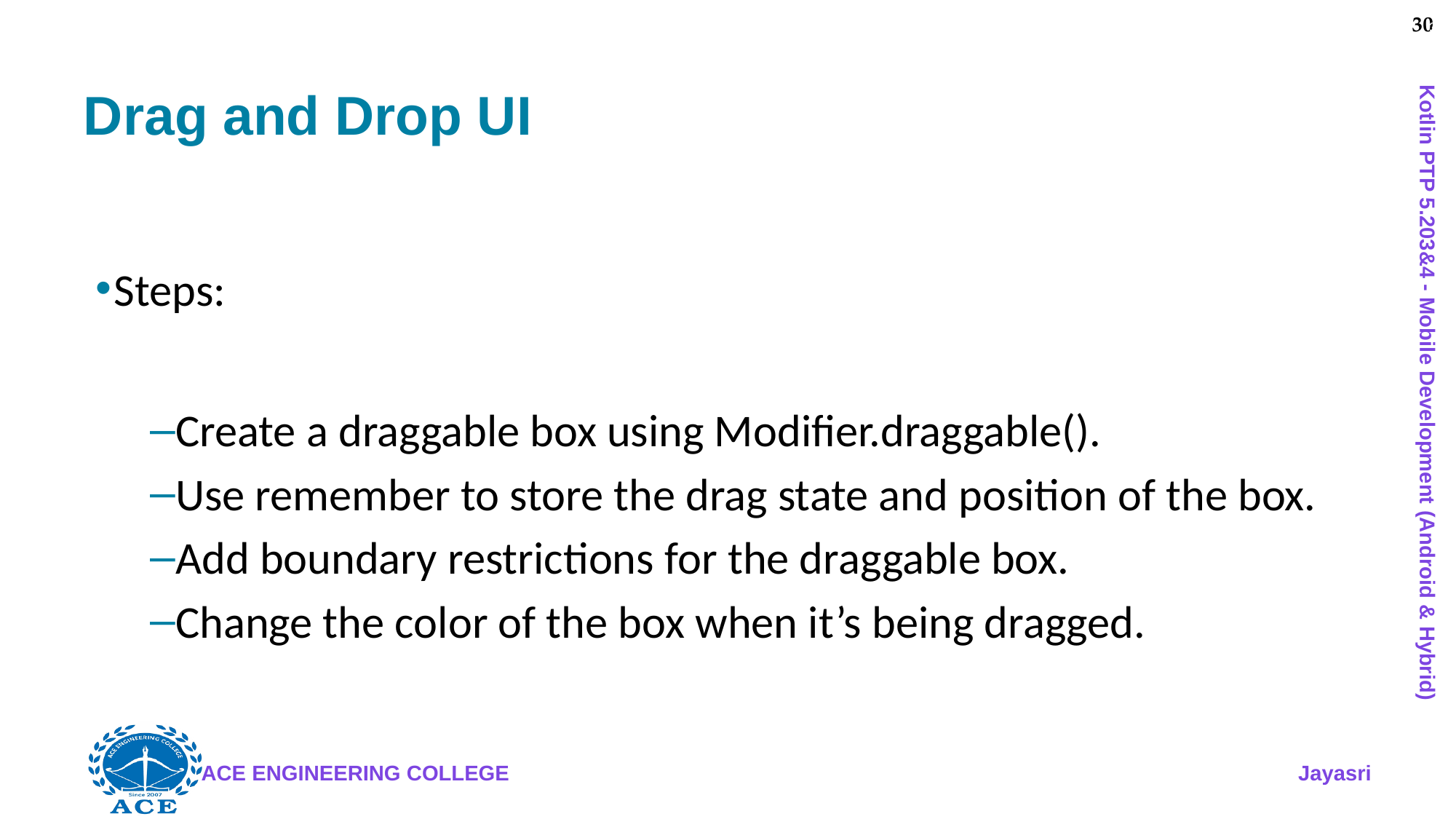

30
# Drag and Drop UI

Steps:

Create a draggable box using Modifier.draggable().
Use remember to store the drag state and position of the box.
Add boundary restrictions for the draggable box.
Change the color of the box when it’s being dragged.